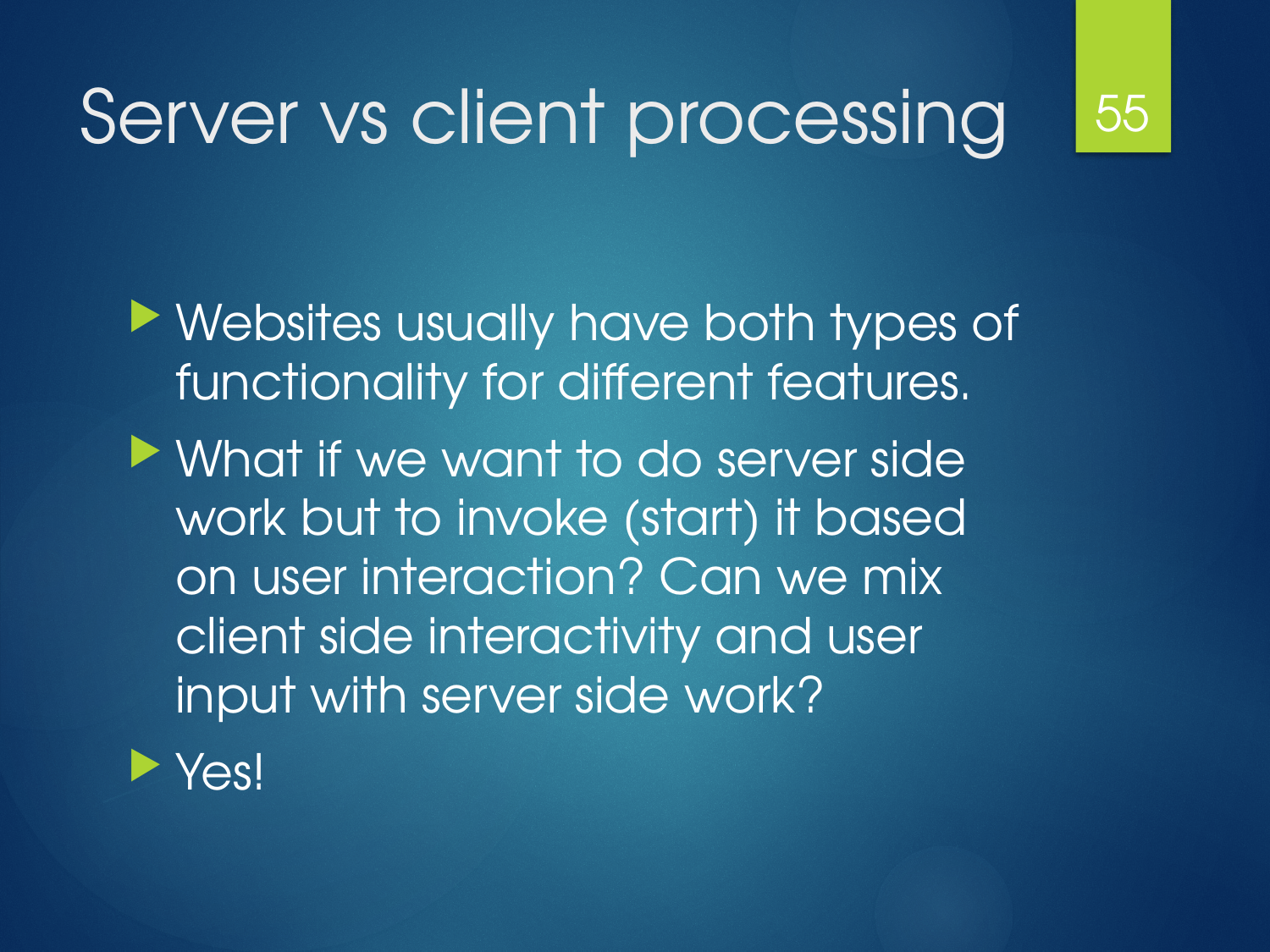

55
# Server vs client processing
Websites usually have both types of functionality for different features.
What if we want to do server side work but to invoke (start) it based on user interaction? Can we mix client side interactivity and user input with server side work?
Yes!